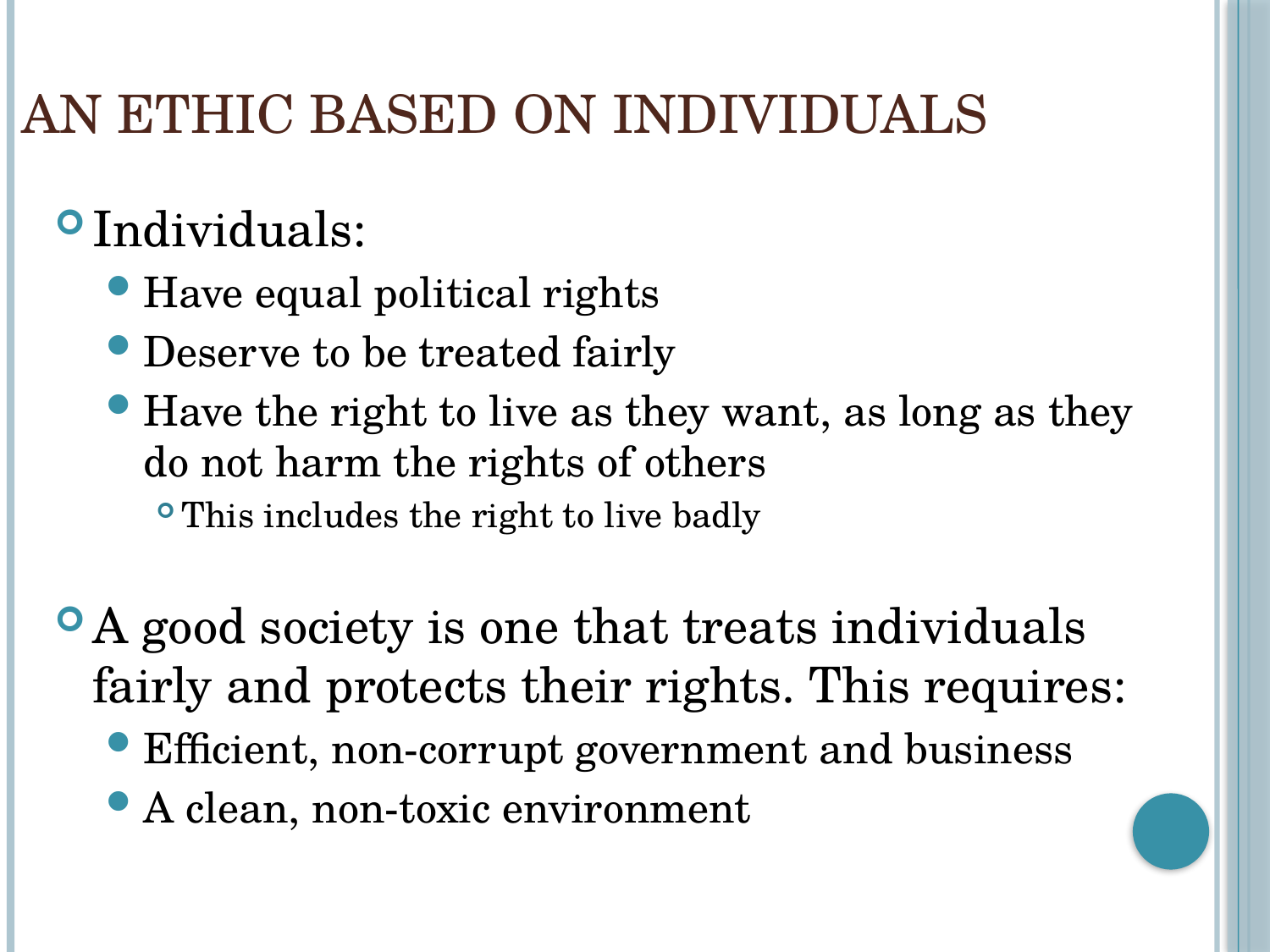

# An Ethic Based on Individuals
Individuals:
Have equal political rights
Deserve to be treated fairly
Have the right to live as they want, as long as they do not harm the rights of others
This includes the right to live badly

A good society is one that treats individuals fairly and protects their rights. This requires:
Efficient, non-corrupt government and business
A clean, non-toxic environment